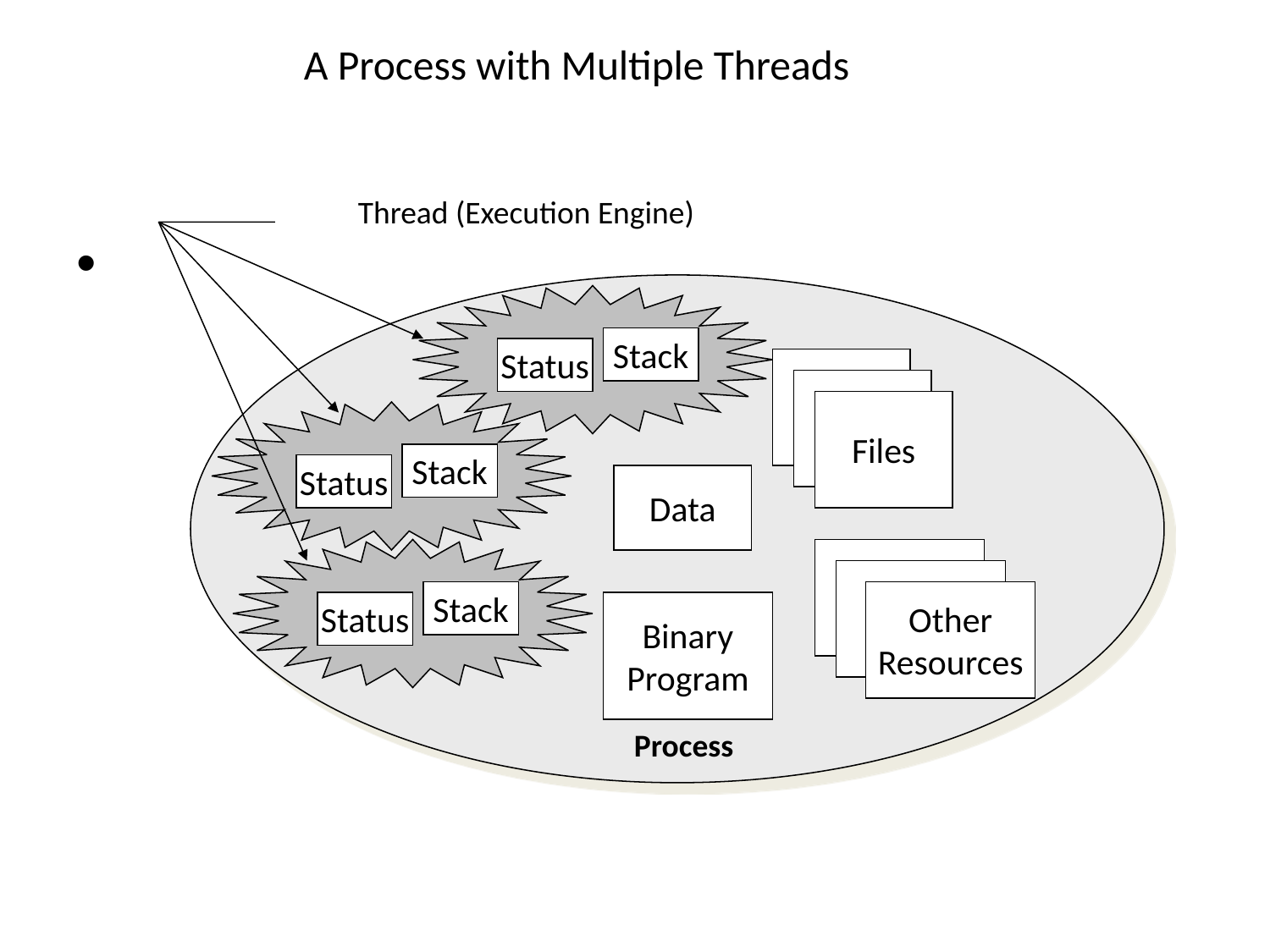

A Process with Multiple Threads
#
Thread (Execution Engine)

Stack
Status
Files
Files
Files

Stack
Status
Data

Stack
Status

Other
Resources
Binary
Program
Process